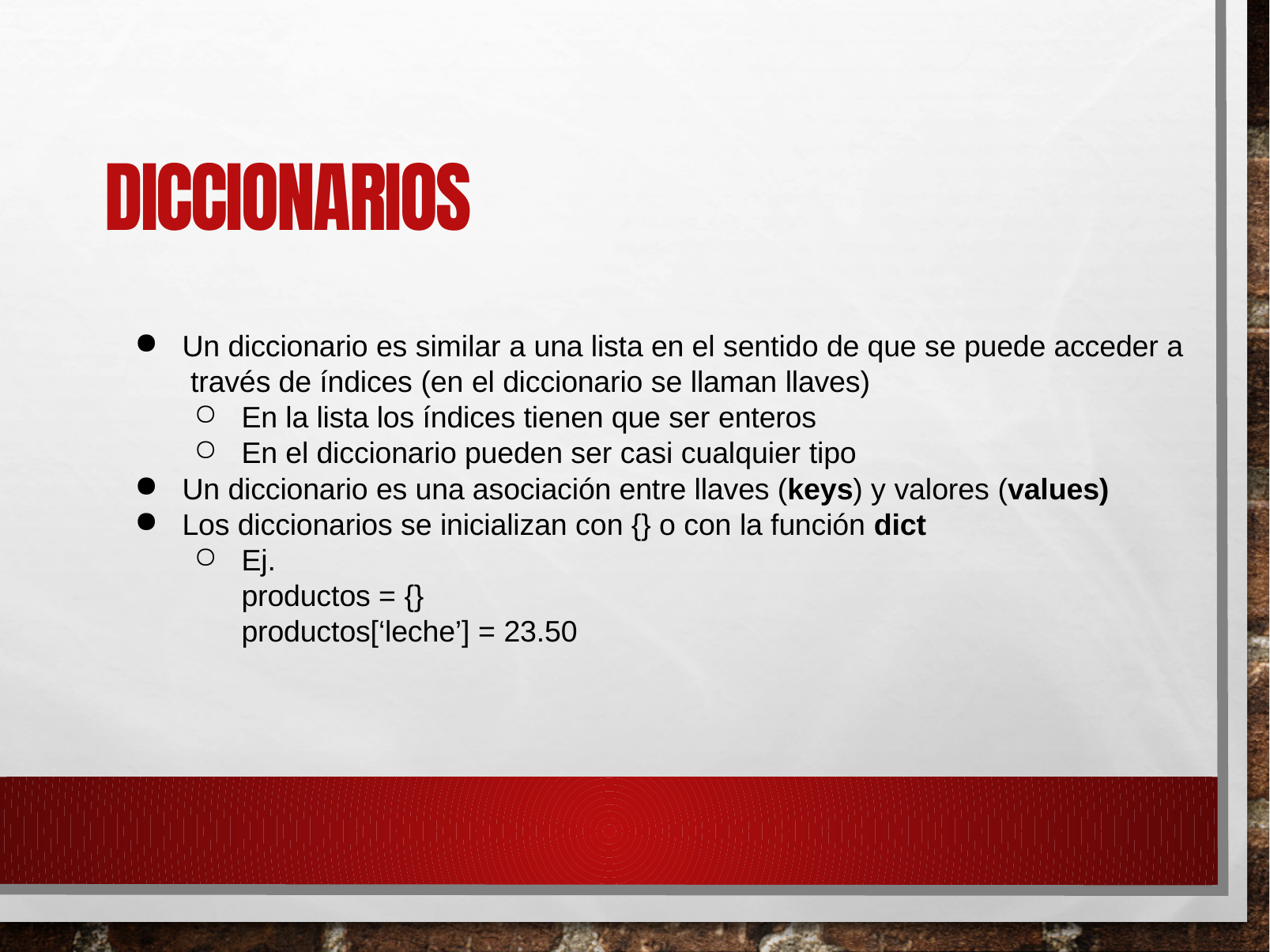

# Diccionarios
Un diccionario es similar a una lista en el sentido de que se puede acceder a  través de índices (en el diccionario se llaman llaves)
En la lista los índices tienen que ser enteros
En el diccionario pueden ser casi cualquier tipo
Un diccionario es una asociación entre llaves (keys) y valores (values)
Los diccionarios se inicializan con {} o con la función dict
Ej.
productos = {}  productos[‘leche’] = 23.50